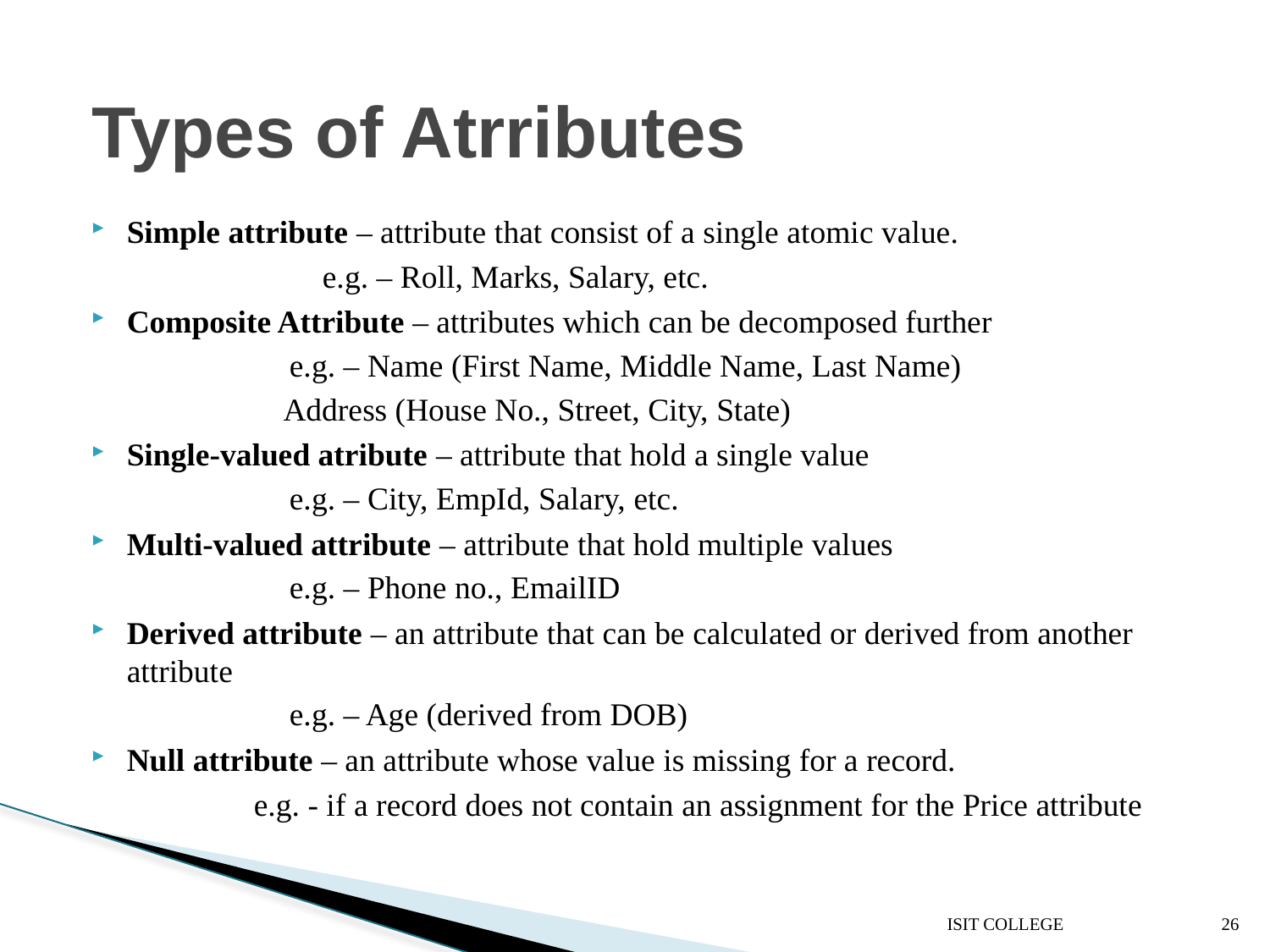

Types of Atrributes
Simple attribute – attribute that consist of a single atomic value.
		e.g. – Roll, Marks, Salary, etc.
Composite Attribute – attributes which can be decomposed further
		e.g. – Name (First Name, Middle Name, Last Name)
	      Address (House No., Street, City, State)
Single-valued atribute – attribute that hold a single value
		e.g. – City, EmpId, Salary, etc.
Multi-valued attribute – attribute that hold multiple values
		e.g. – Phone no., EmailID
Derived attribute – an attribute that can be calculated or derived from another attribute
		e.g. – Age (derived from DOB)
Null attribute – an attribute whose value is missing for a record.
		e.g. - if a record does not contain an assignment for the Price attribute

ISIT COLLEGE
26